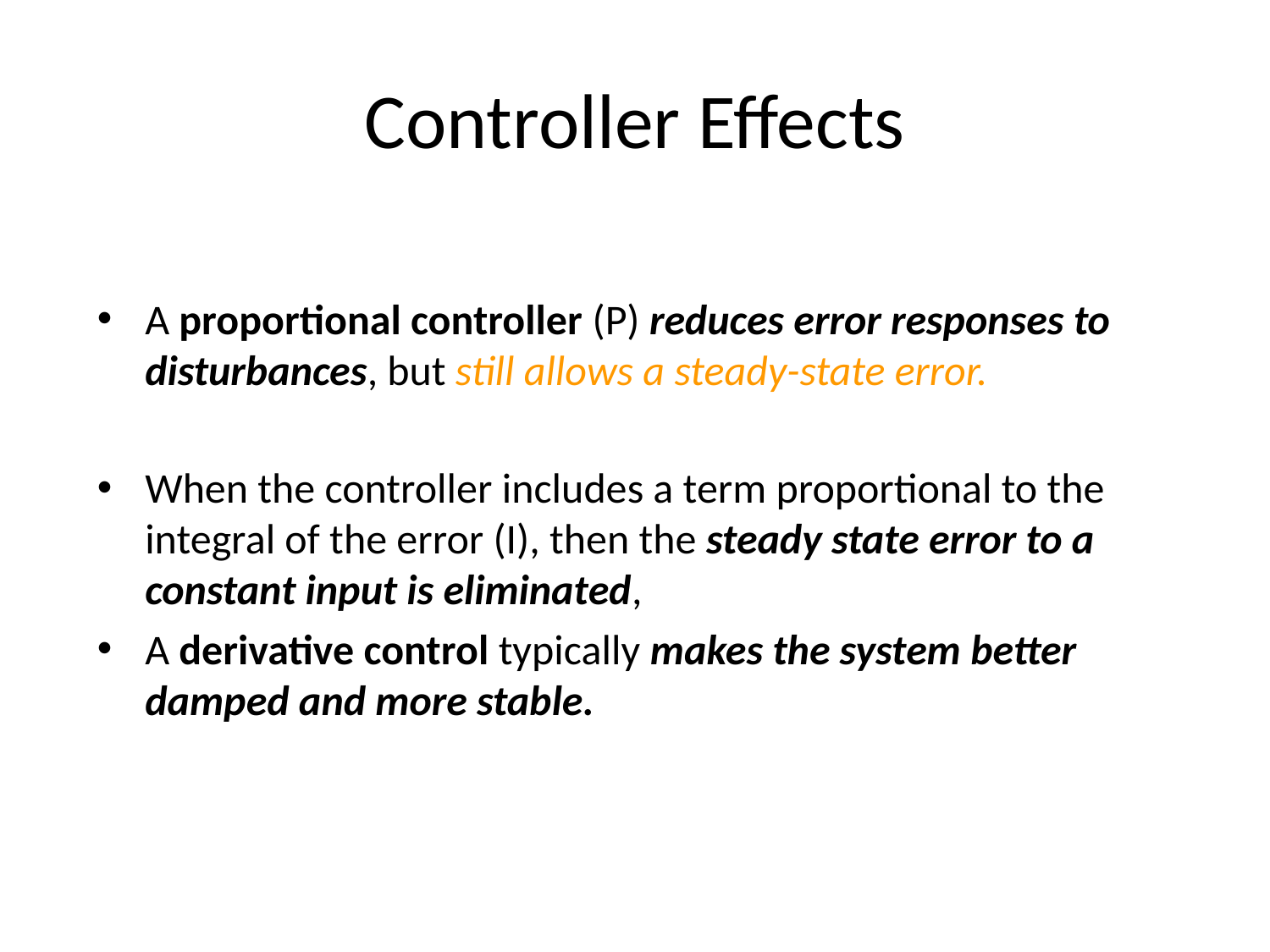

# Controller Effects
A proportional controller (P) reduces error responses to disturbances, but still allows a steady-state error.

When the controller includes a term proportional to the integral of the error (I), then the steady state error to a constant input is eliminated,
A derivative control typically makes the system better damped and more stable.